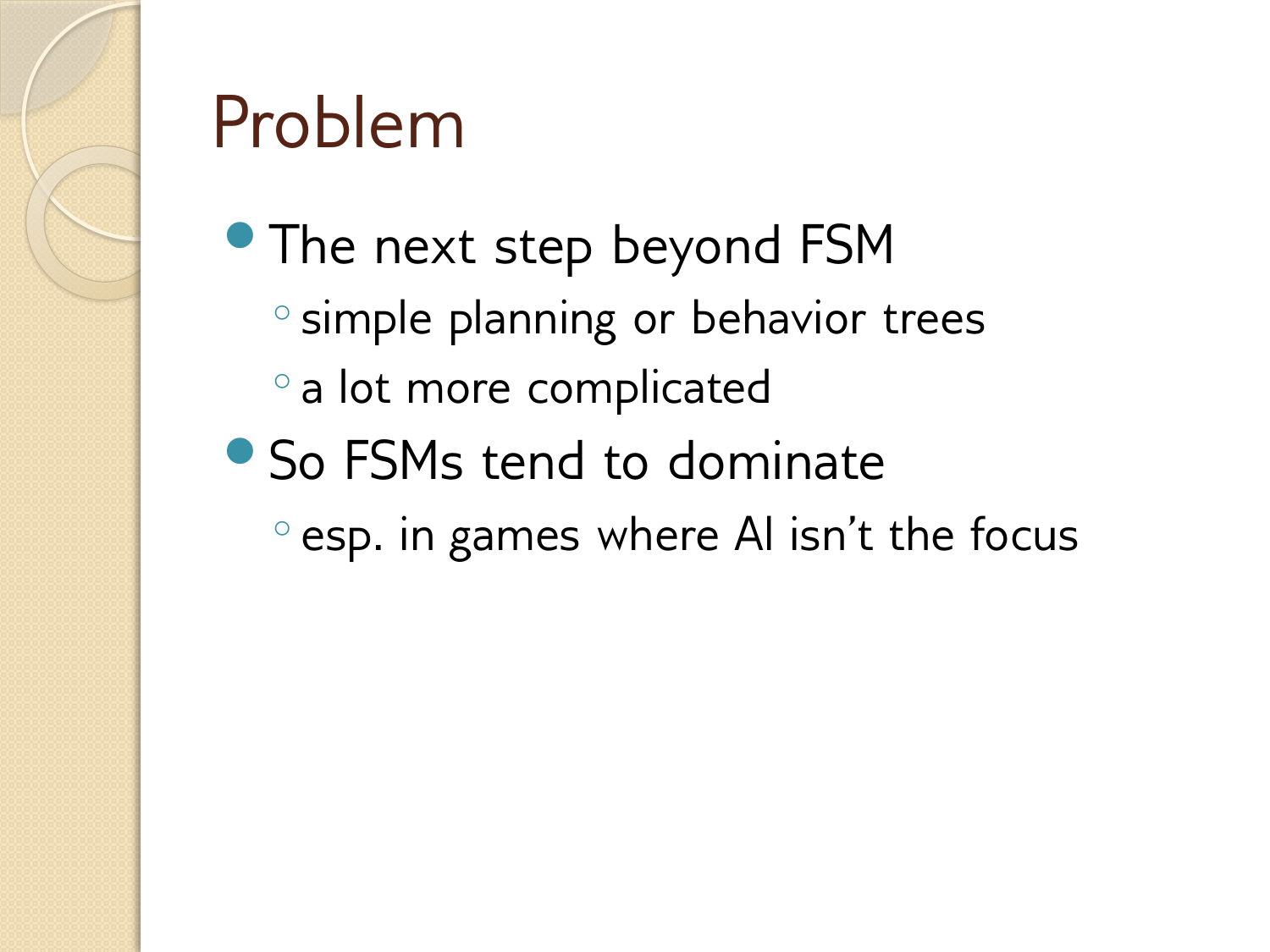

# Problem
The next step beyond FSM
simple planning or behavior trees
a lot more complicated
So FSMs tend to dominate
esp. in games where AI isn’t the focus